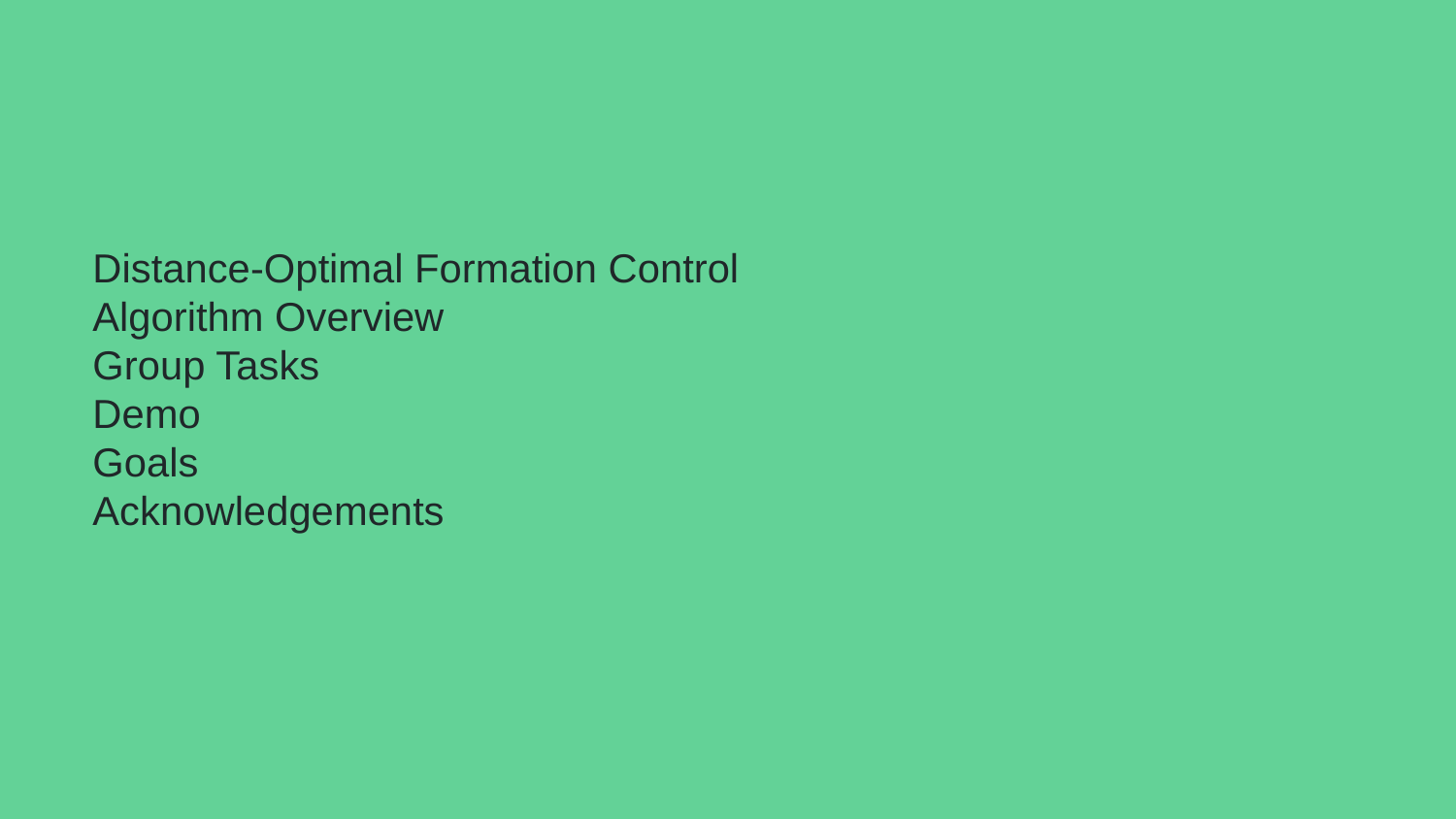

# Distance-Optimal Formation Control
Algorithm Overview
Group Tasks
Demo
Goals
Acknowledgements